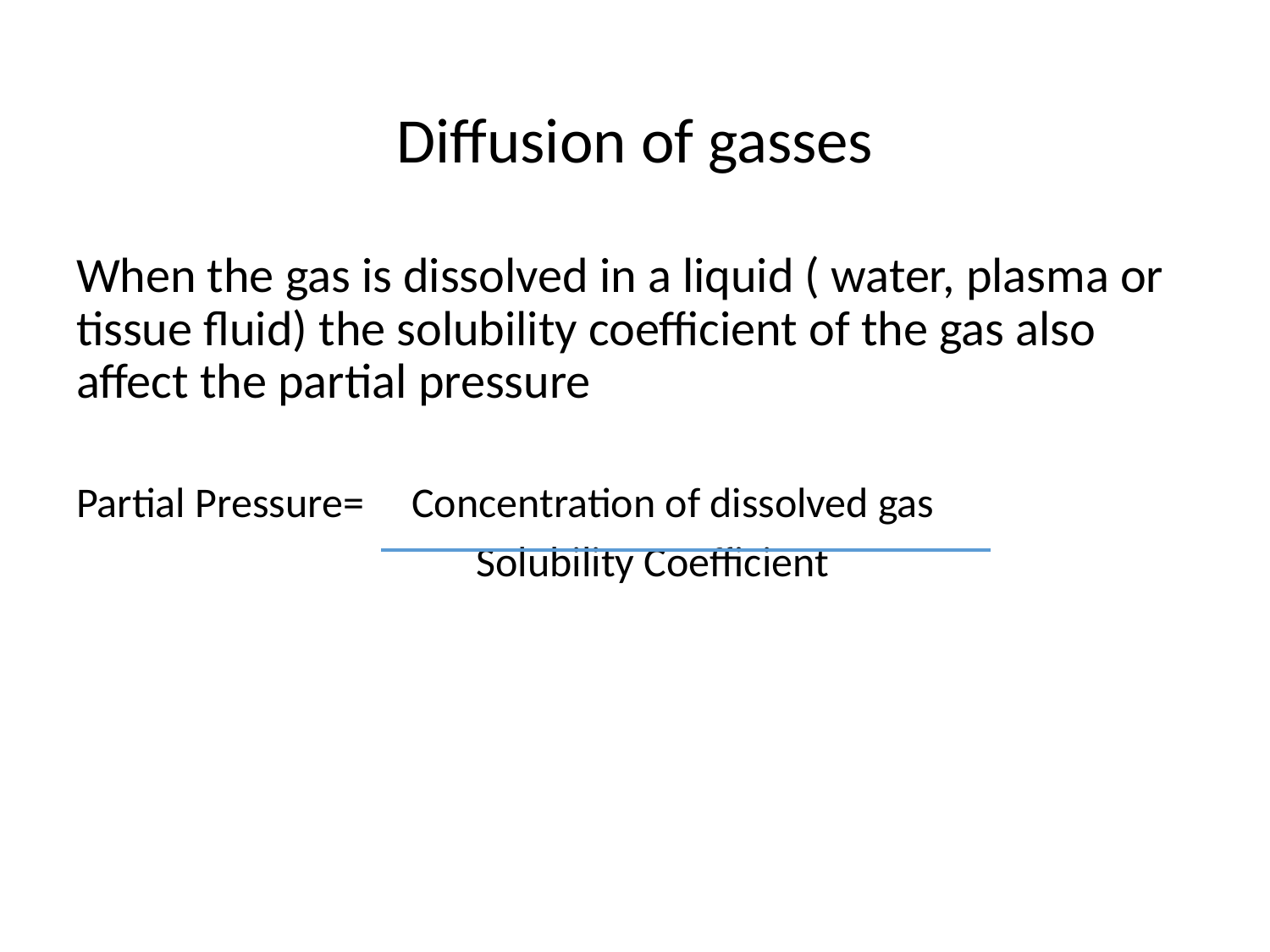

# Diffusion of gasses
When the gas is dissolved in a liquid ( water, plasma or tissue fluid) the solubility coefficient of the gas also affect the partial pressure

Partial Pressure=     Concentration of dissolved gas
                                          Solubility Coefficient